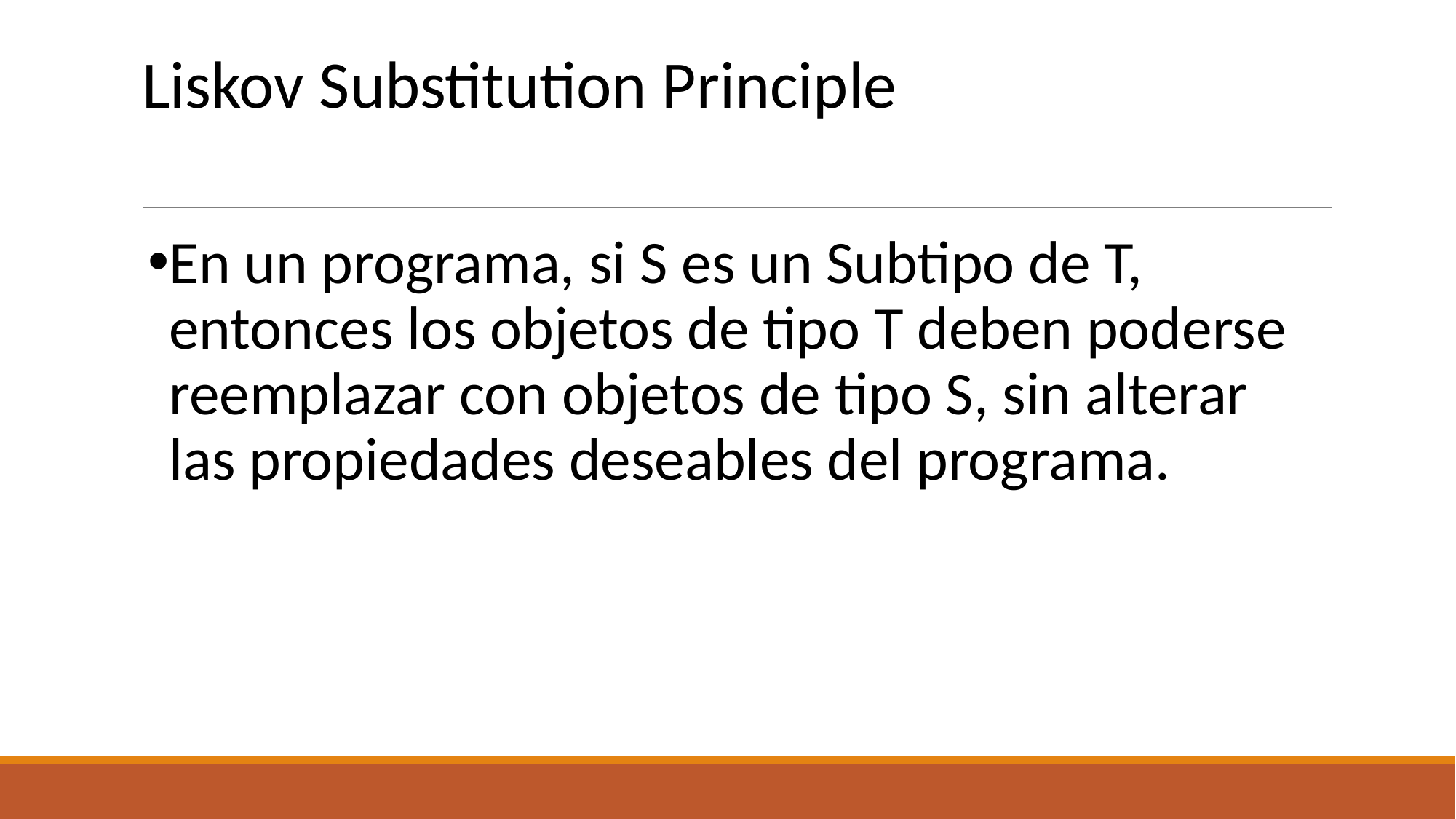

# Liskov Substitution Principle

En un programa, si S es un Subtipo de T, entonces los objetos de tipo T deben poderse reemplazar con objetos de tipo S, sin alterar las propiedades deseables del programa.